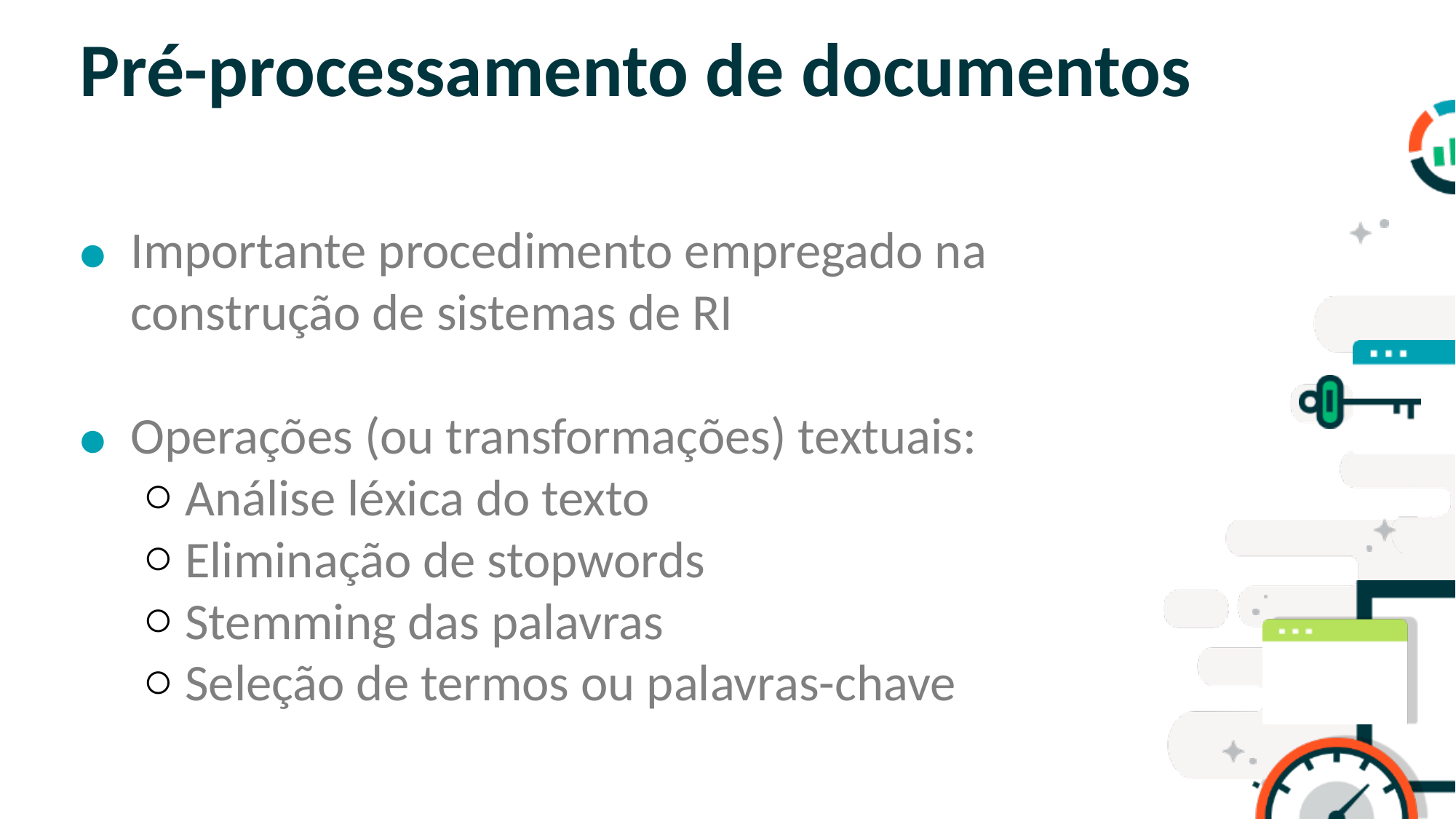

# Pré-processamento de documentos
Importante procedimento empregado na construção de sistemas de RI

Operações (ou transformações) textuais:
Análise léxica do texto
Eliminação de stopwords
Stemming das palavras
Seleção de termos ou palavras-chave
SLIDE PARA TÓPICOS